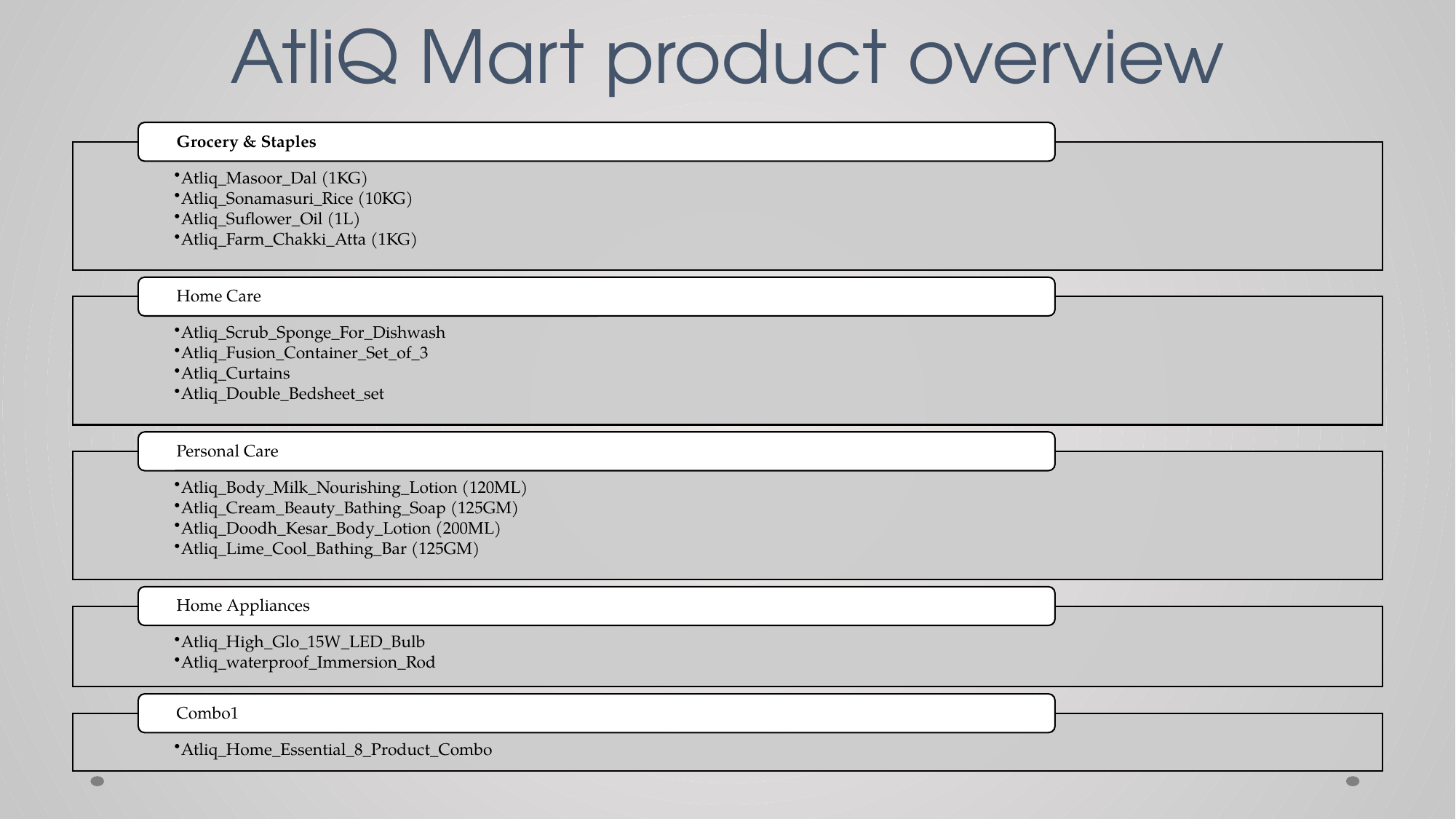

# AtliQ Mart product overview
Atliq_Masoor_Dal (1KG)
Atliq_Sonamasuri_Rice (10KG)
Atliq_Suflower_Oil (1L)
Atliq_Farm_Chakki_Atta (1KG)
Grocery & Staples
Atliq_Scrub_Sponge_For_Dishwash
Atliq_Fusion_Container_Set_of_3
Atliq_Curtains
Atliq_Double_Bedsheet_set
Home Care
Atliq_Body_Milk_Nourishing_Lotion (120ML)
Atliq_Cream_Beauty_Bathing_Soap (125GM)
Atliq_Doodh_Kesar_Body_Lotion (200ML)
Atliq_Lime_Cool_Bathing_Bar (125GM)
Personal Care
Atliq_High_Glo_15W_LED_Bulb
Atliq_waterproof_Immersion_Rod
Home Appliances
Atliq_Home_Essential_8_Product_Combo
Combo1